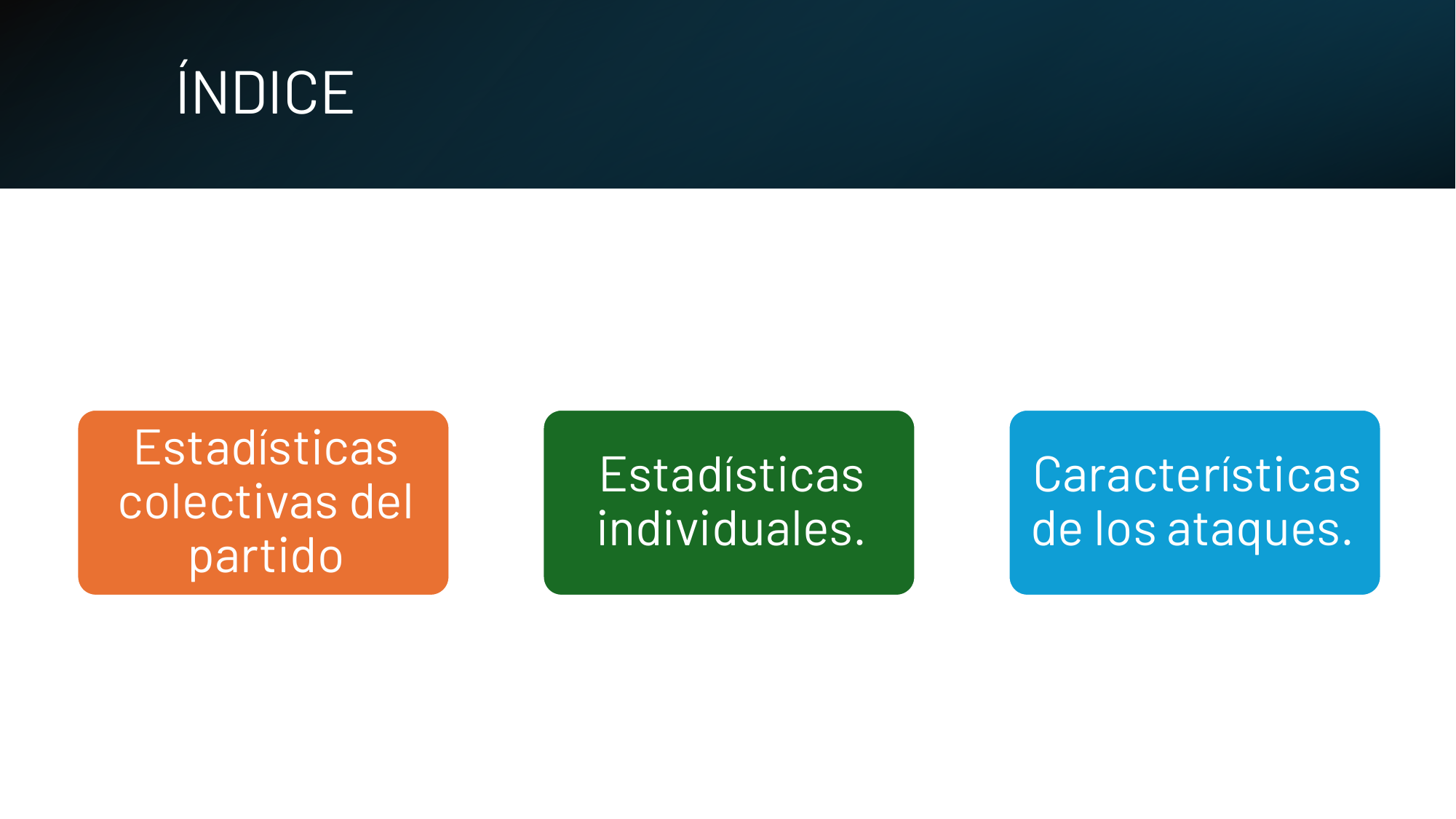

# ÍNDICE
Estadísticas colectivas del partido
Estadísticas individuales.
Características de los ataques.